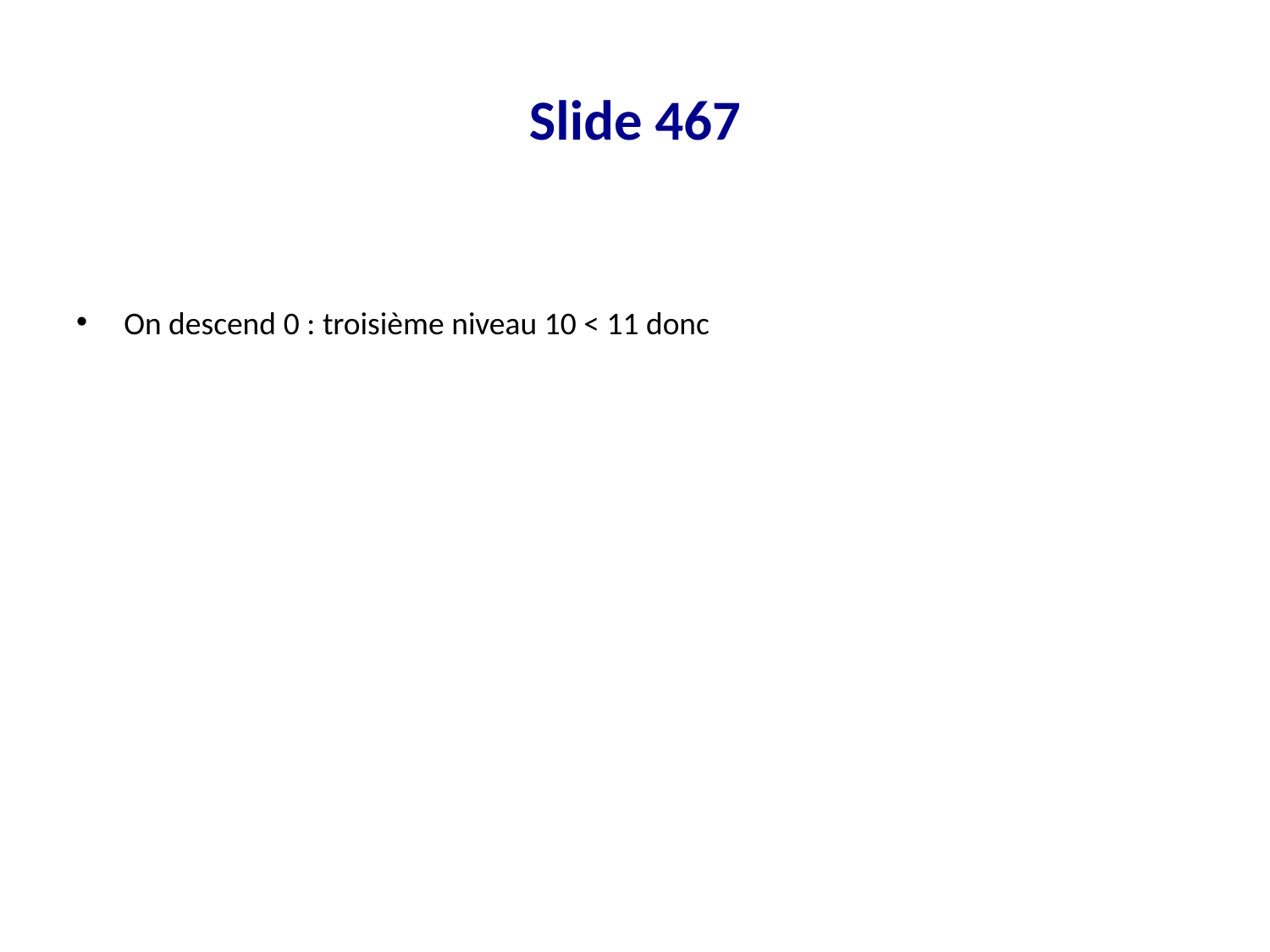

# Slide 467

On descend 0 : troisième niveau 10 < 11 donc